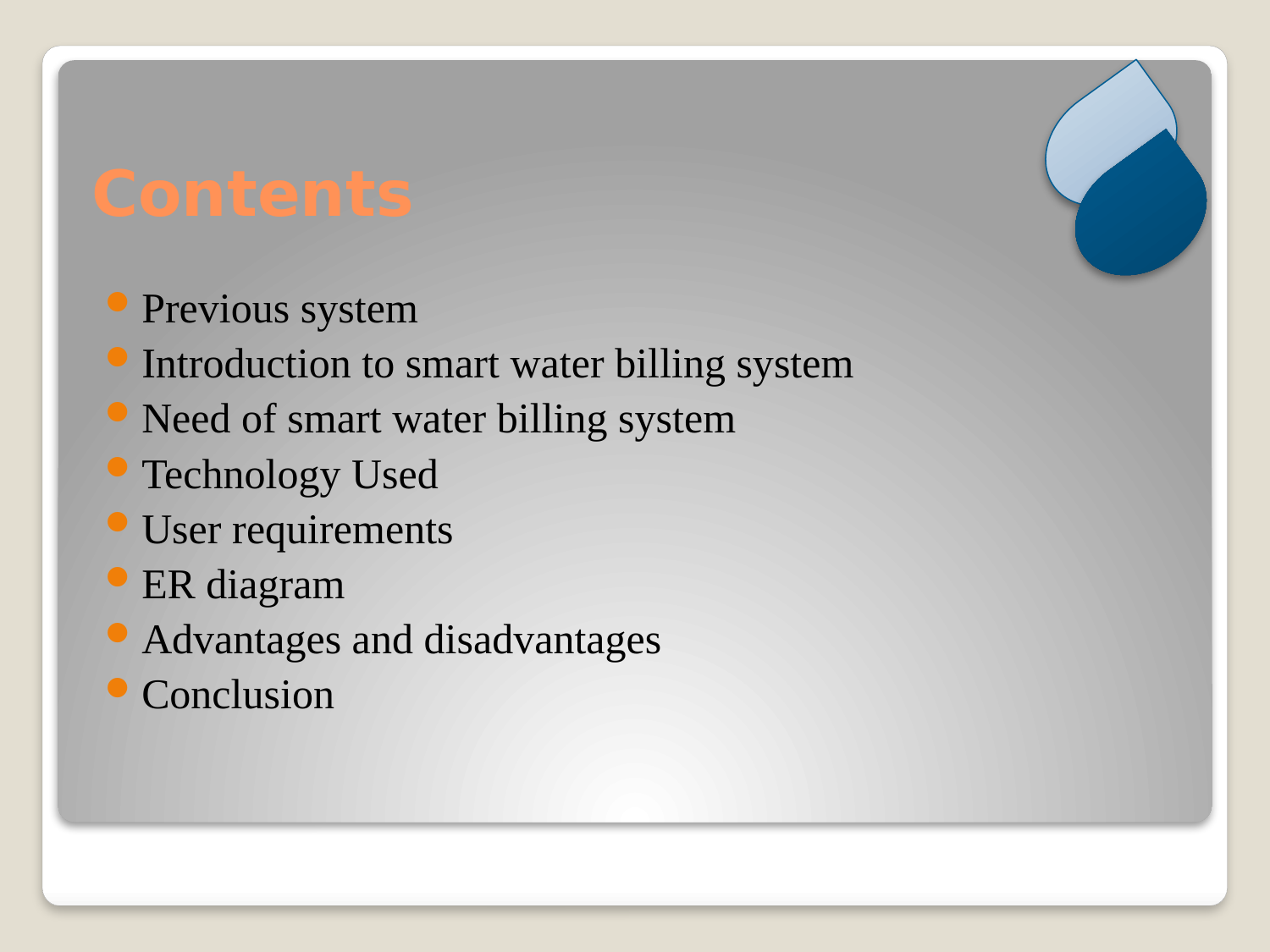

# Contents

Previous system
Introduction to smart water billing system
Need of smart water billing system
Technology Used
User requirements
ER diagram
Advantages and disadvantages
Conclusion